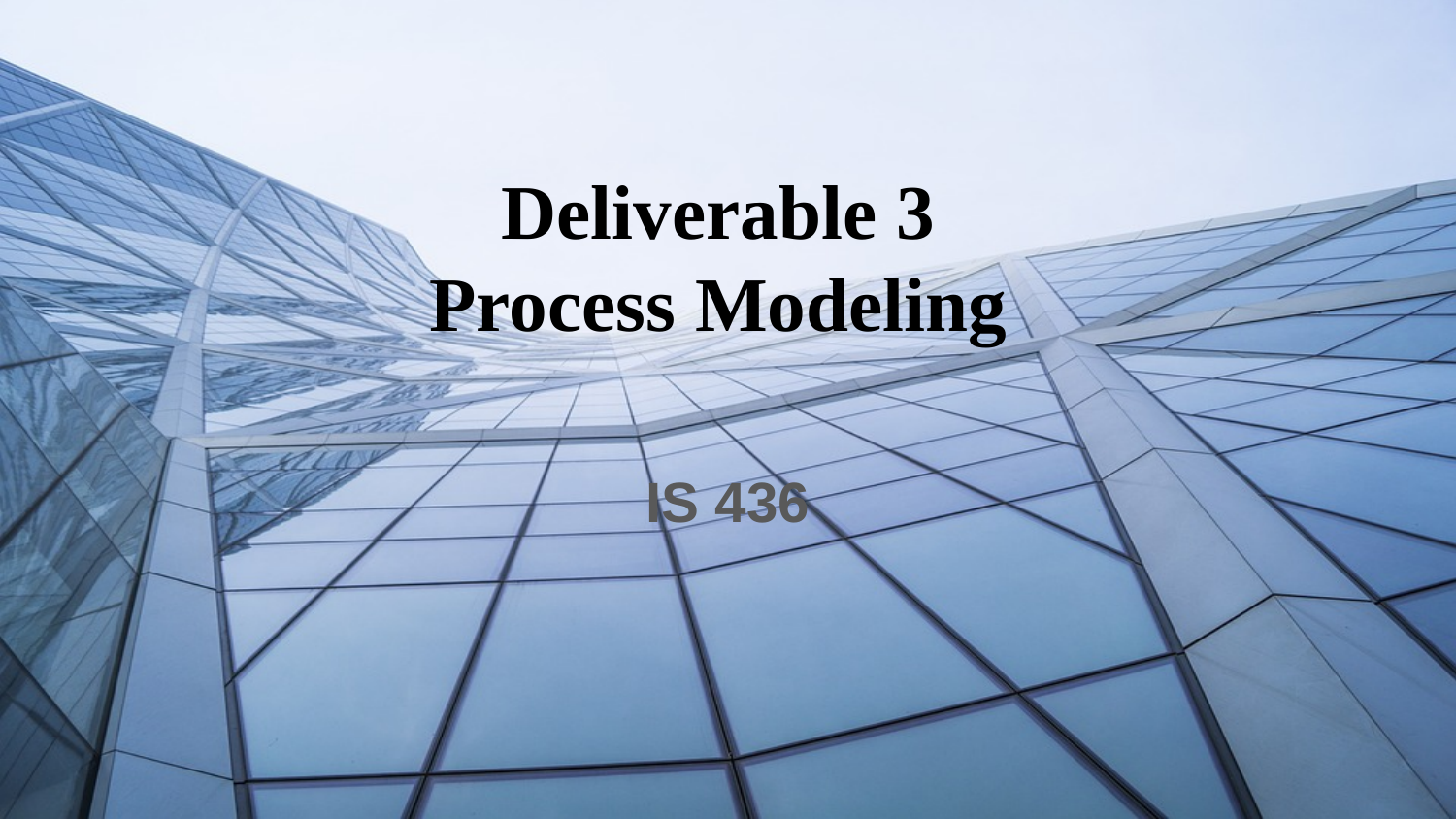

# Deliverable 3
Process Modeling
IS 436